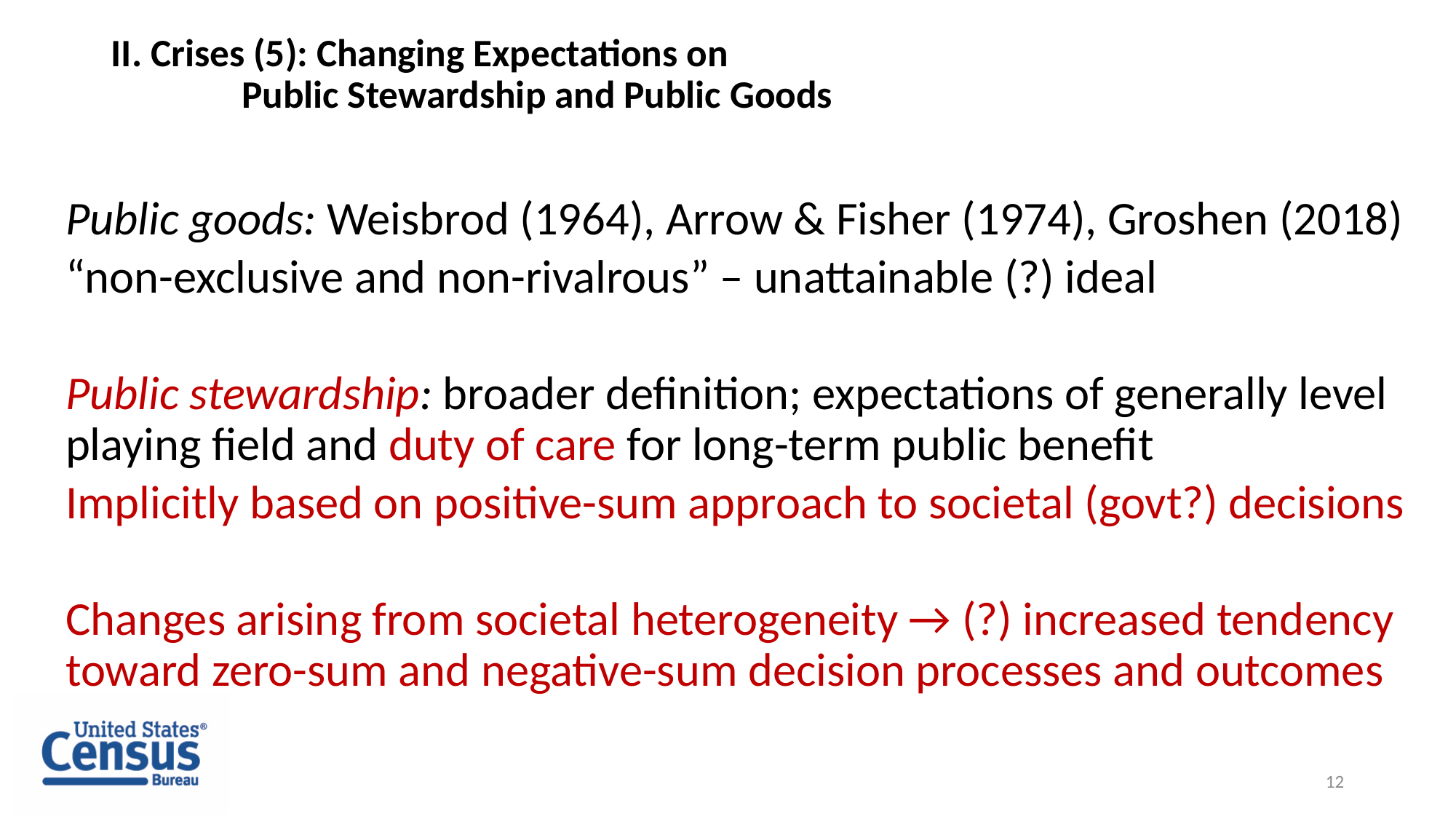

# II. Crises (5): Changing Expectations on Public Stewardship and Public Goods
Public goods: Weisbrod (1964), Arrow & Fisher (1974), Groshen (2018)
“non-exclusive and non-rivalrous” – unattainable (?) ideal

Public stewardship: broader definition; expectations of generally level playing field and duty of care for long-term public benefit
Implicitly based on positive-sum approach to societal (govt?) decisions

Changes arising from societal heterogeneity → (?) increased tendency toward zero-sum and negative-sum decision processes and outcomes

12